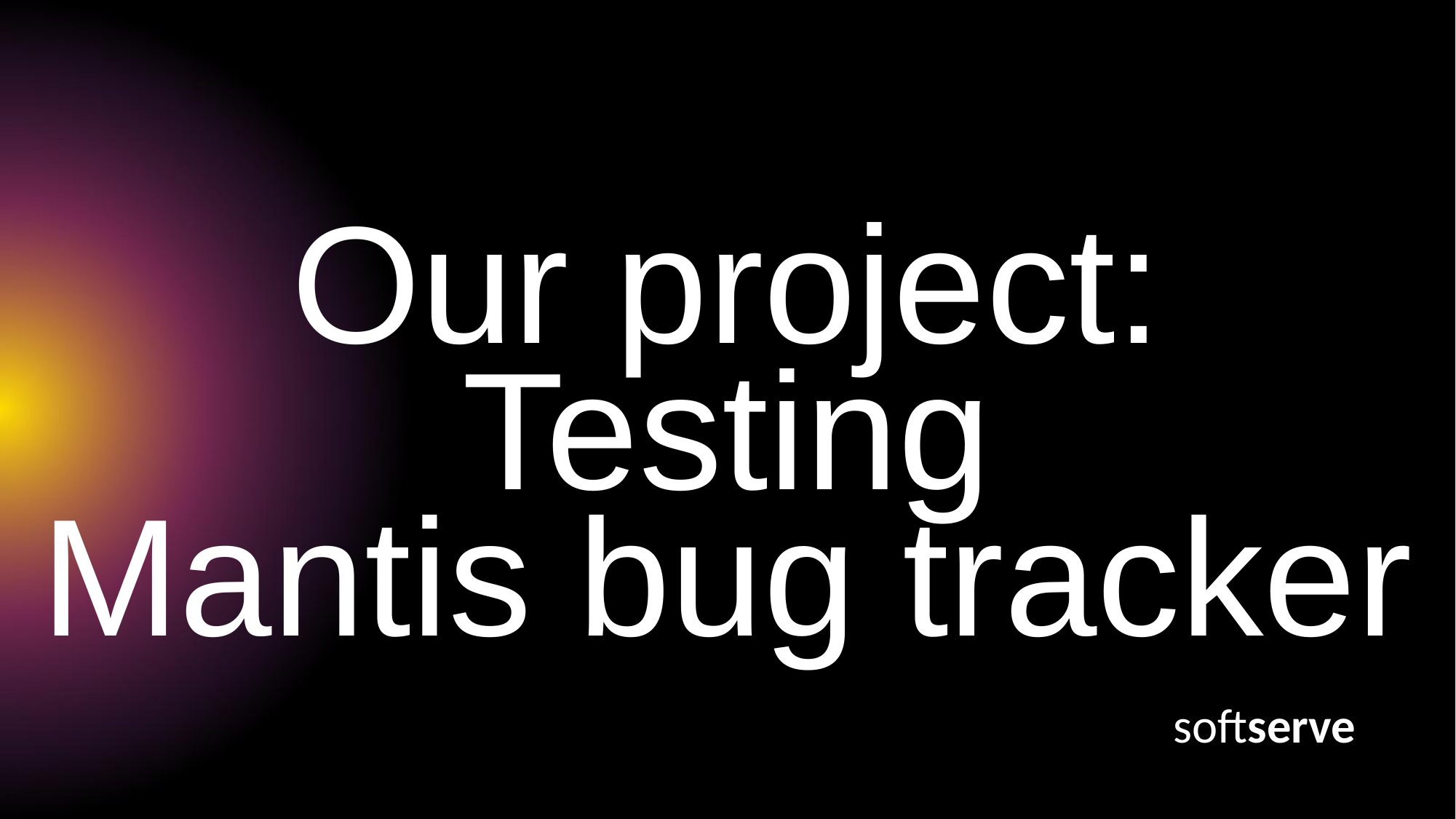

# Our project:
Testing
Mantis bug tracker
softserve
12